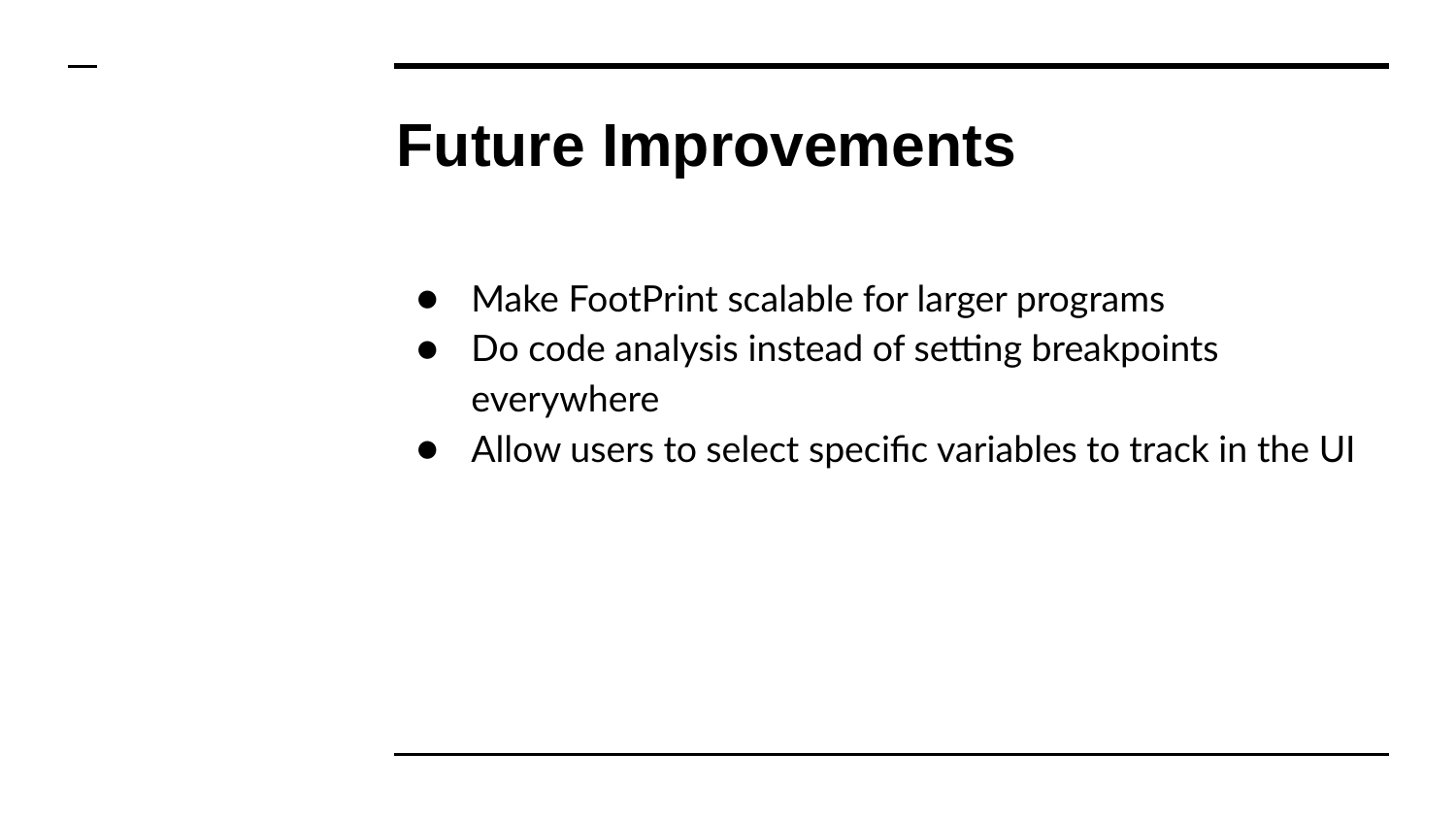

# Future Improvements
Make FootPrint scalable for larger programs
Do code analysis instead of setting breakpoints everywhere
Allow users to select specific variables to track in the UI